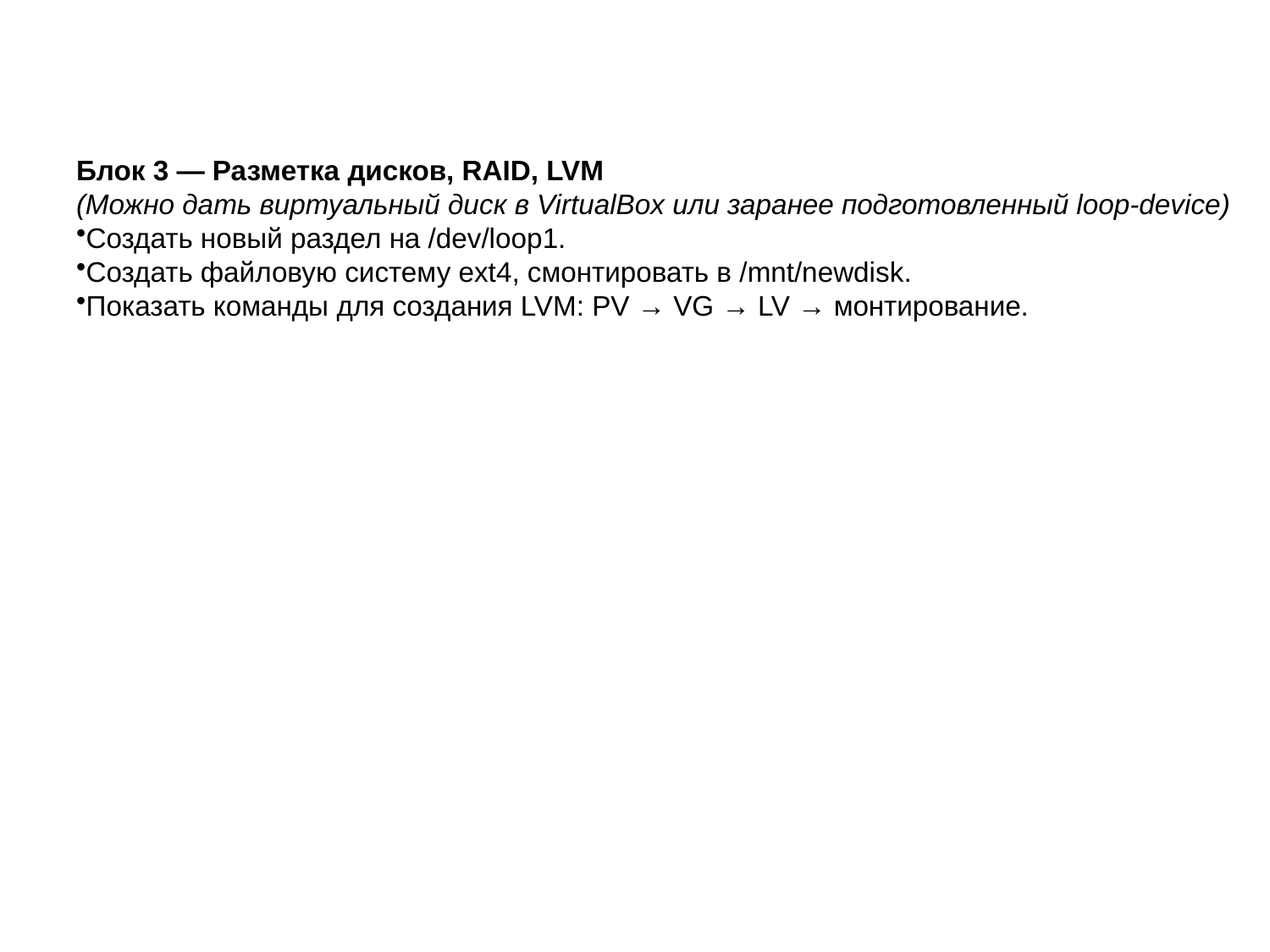

Блок 3 — Разметка дисков, RAID, LVM
(Можно дать виртуальный диск в VirtualBox или заранее подготовленный loop-device)
Создать новый раздел на /dev/loop1.
Создать файловую систему ext4, смонтировать в /mnt/newdisk.
Показать команды для создания LVM: PV → VG → LV → монтирование.